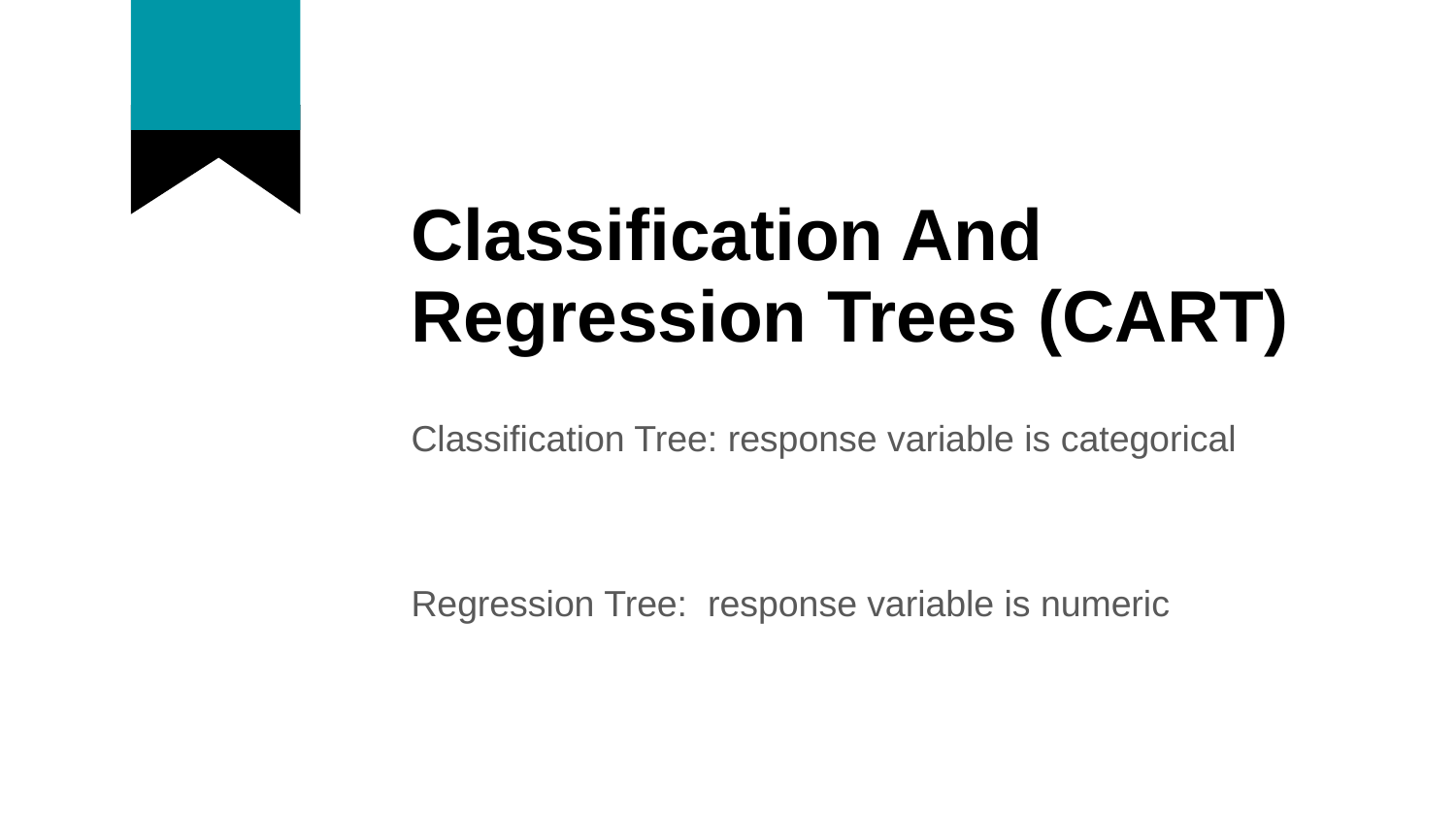

# Classification And Regression Trees (CART)
Classification Tree: response variable is categorical

Regression Tree:  response variable is numeric